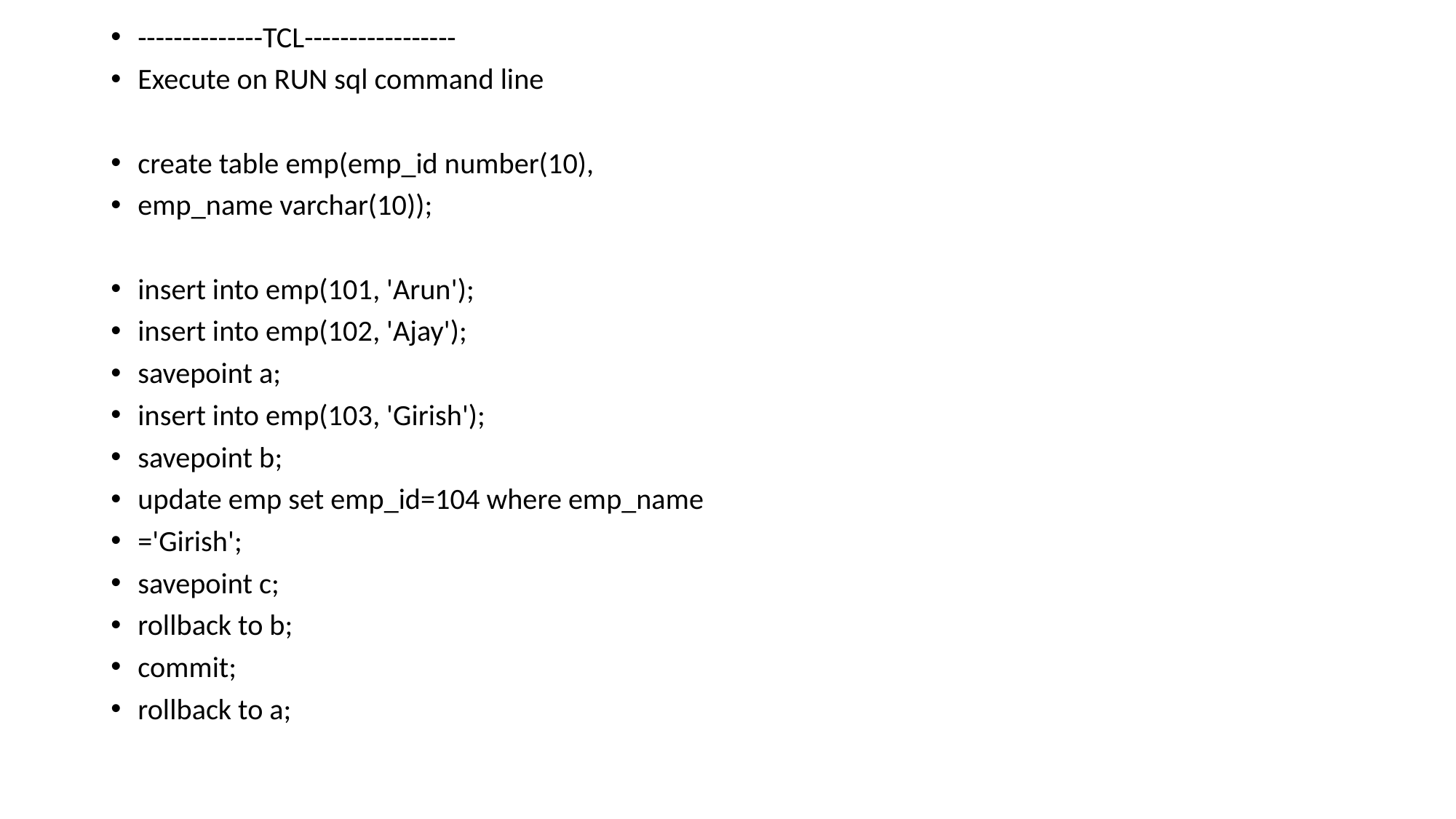

--------------TCL-----------------
Execute on RUN sql command line

create table emp(emp_id number(10),
emp_name varchar(10));

insert into emp(101, 'Arun');
insert into emp(102, 'Ajay');
savepoint a;
insert into emp(103, 'Girish');
savepoint b;
update emp set emp_id=104 where emp_name
='Girish';
savepoint c;
rollback to b;
commit;
rollback to a;